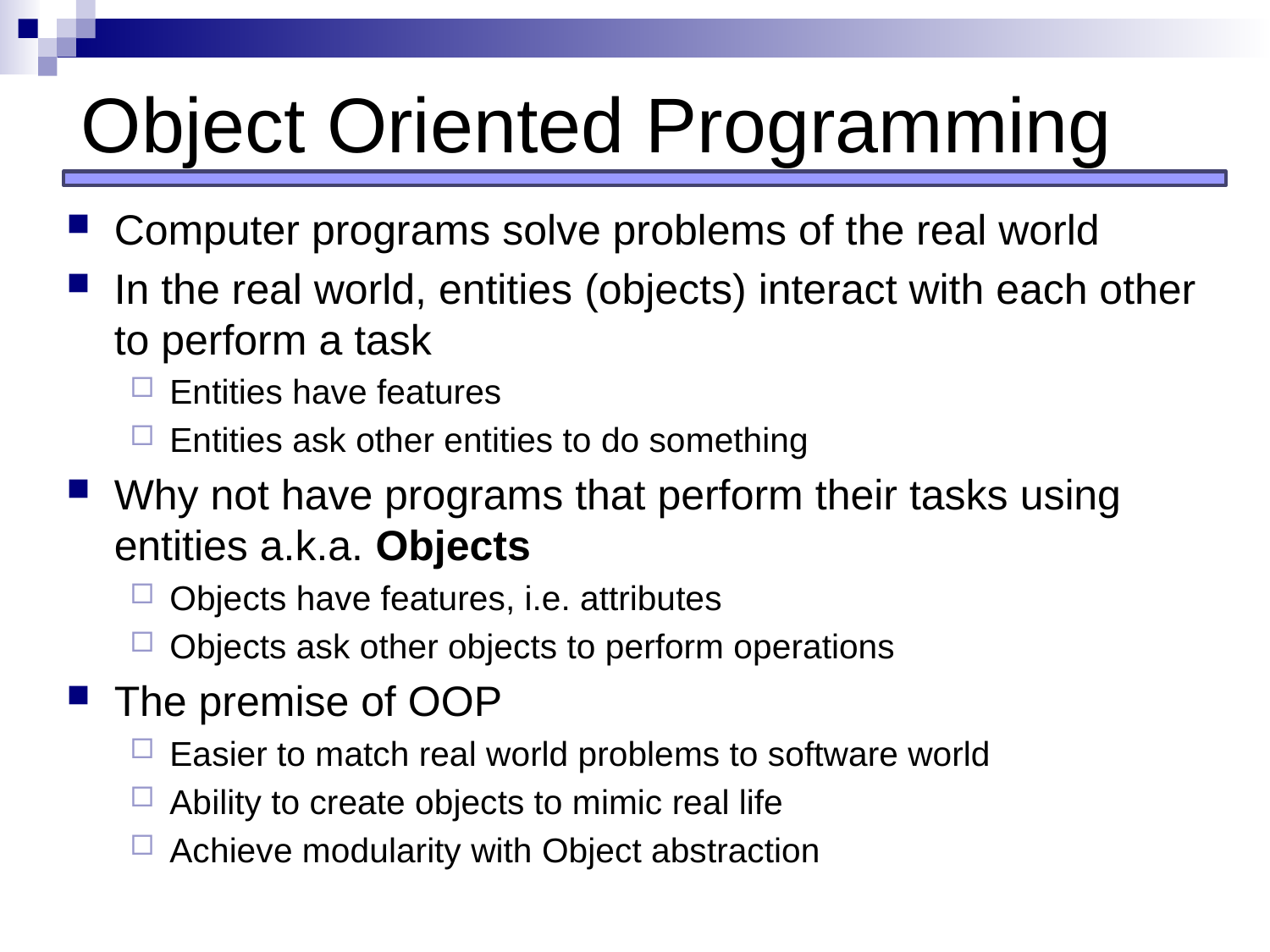

# Object Oriented Programming
Computer programs solve problems of the real world
In the real world, entities (objects) interact with each other to perform a task
Entities have features
Entities ask other entities to do something
Why not have programs that perform their tasks using entities a.k.a. Objects
Objects have features, i.e. attributes
Objects ask other objects to perform operations
The premise of OOP
Easier to match real world problems to software world
Ability to create objects to mimic real life
Achieve modularity with Object abstraction